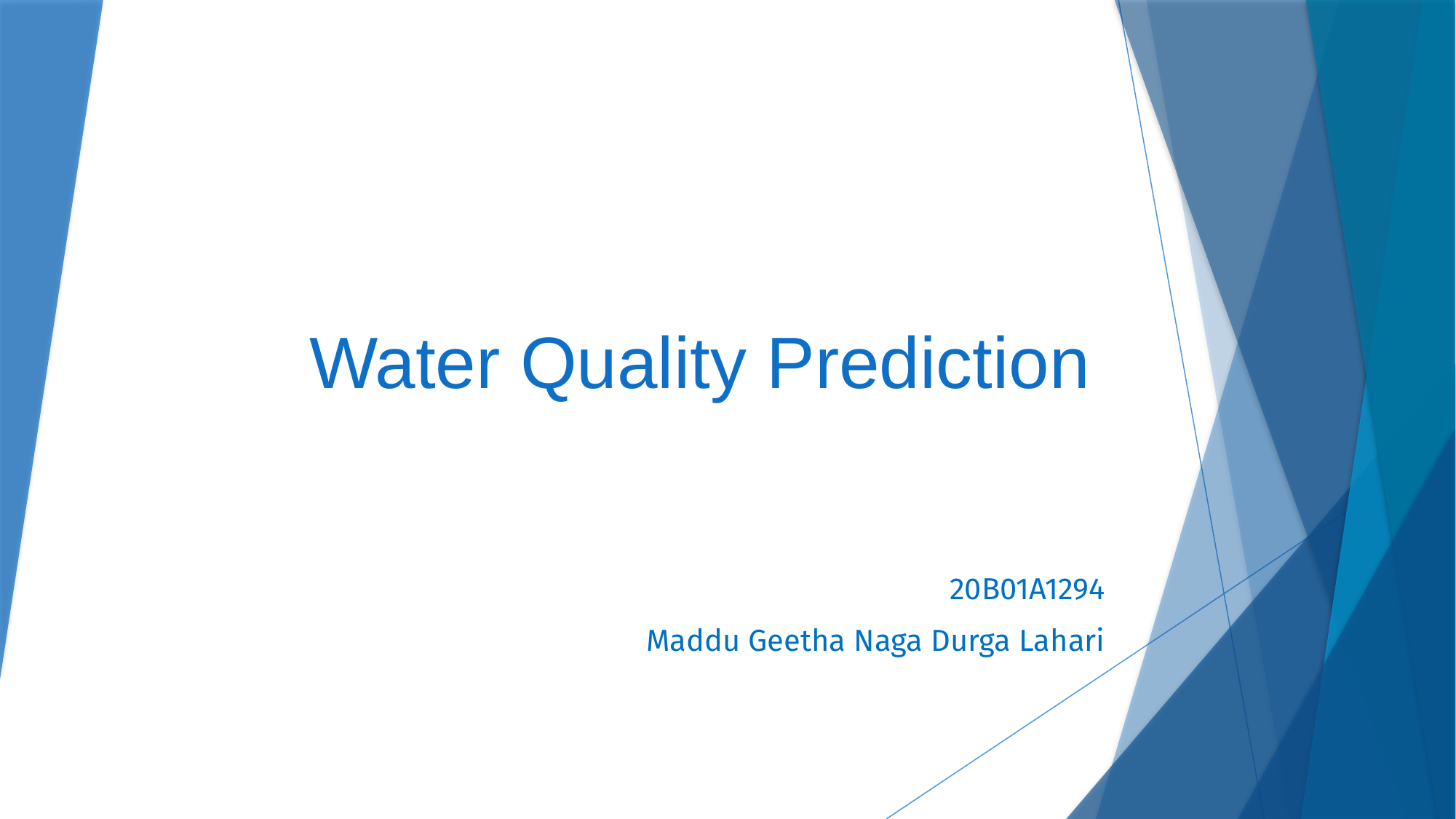

# Water Quality Prediction

20B01A1294
Maddu Geetha Naga Durga Lahari